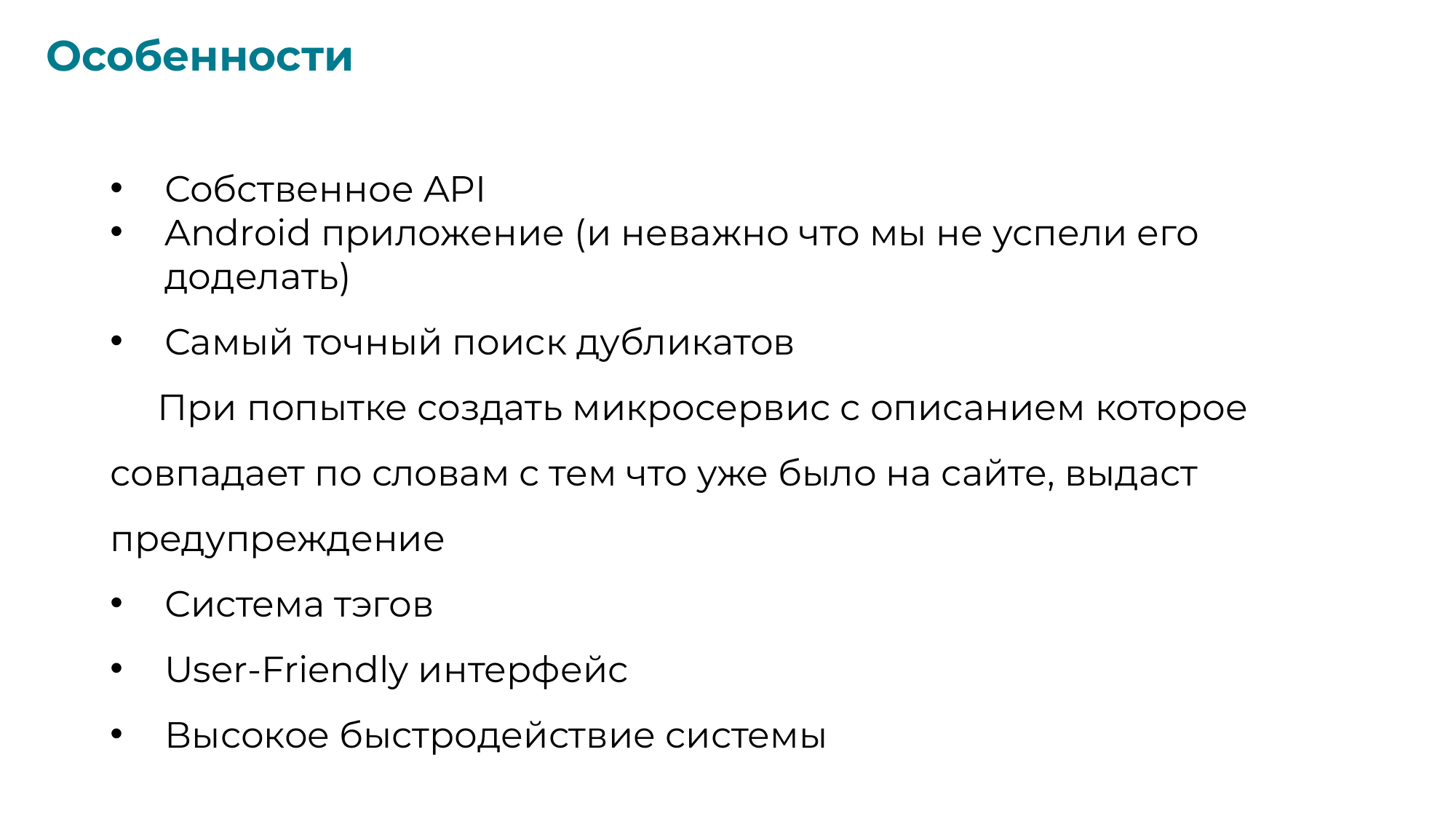

Особенности
Собственное API
Android приложение (и неважно что мы не успели его доделать)
Самый точный поиск дубликатов
     При попытке создать микросервис с описанием которое совпадает по словам с тем что уже было на сайте, выдаст предупреждение
Система тэгов
User-Friendly интерфейс
Высокое быстродействие системы